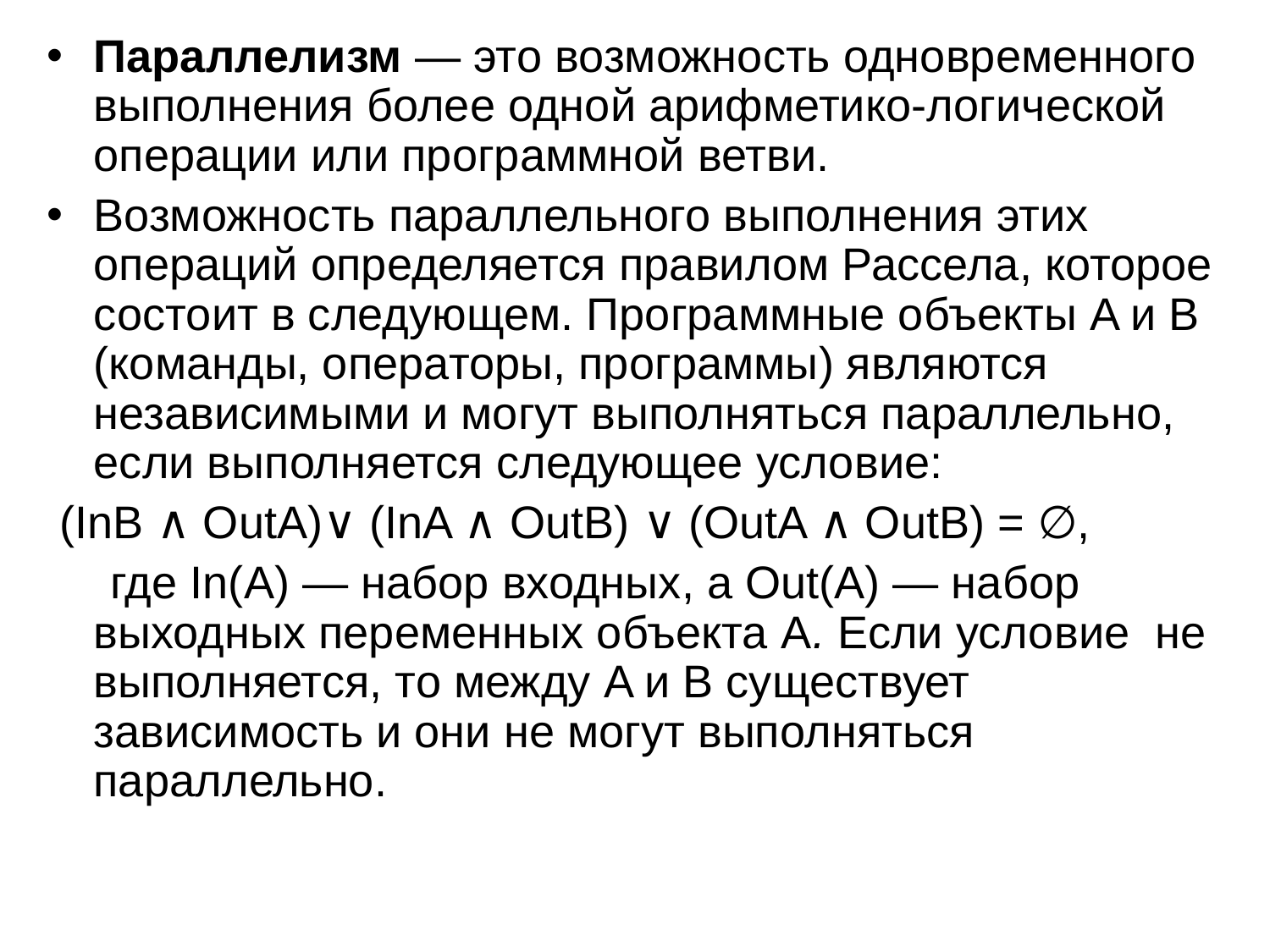

Параллелизм — это возможность одновременного выполнения более одной арифметико-логической операции или программной ветви.
Возможность параллельного выполнения этих операций определяется правилом Рассела, которое состоит в следующем. Программные объекты A и B (команды, операторы, программы) являются независимыми и могут выполняться параллельно, если выполняется следующее условие:
 (InB ∧ OutA)∨ (InA ∧ OutB) ∨ (OutA ∧ OutB) = ∅,
     где In(A) — набор входных, а Out(A) — набор выходных переменных объекта A. Если условие  не выполняется, то между A и B существует зависимость и они не могут выполняться параллельно.